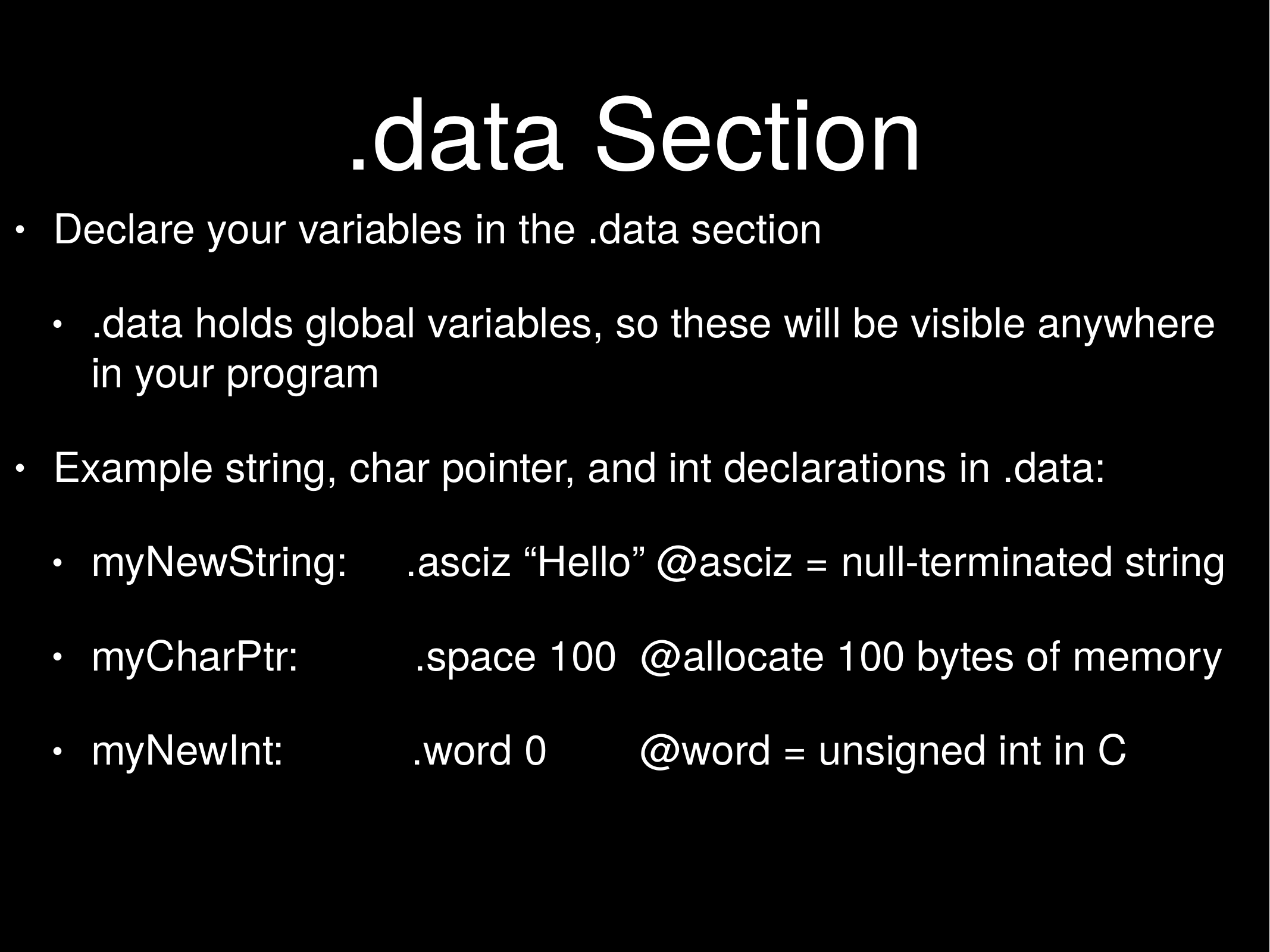

# .data Section
Declare your variables in the .data section
.data holds global variables, so these will be visible anywhere in your program
Example string, char pointer, and int declarations in .data:
myNewString:     .asciz “Hello” @asciz = null-terminated string
myCharPtr:          .space 100  @allocate 100 bytes of memory
myNewInt:           .word 0        @word = unsigned int in C